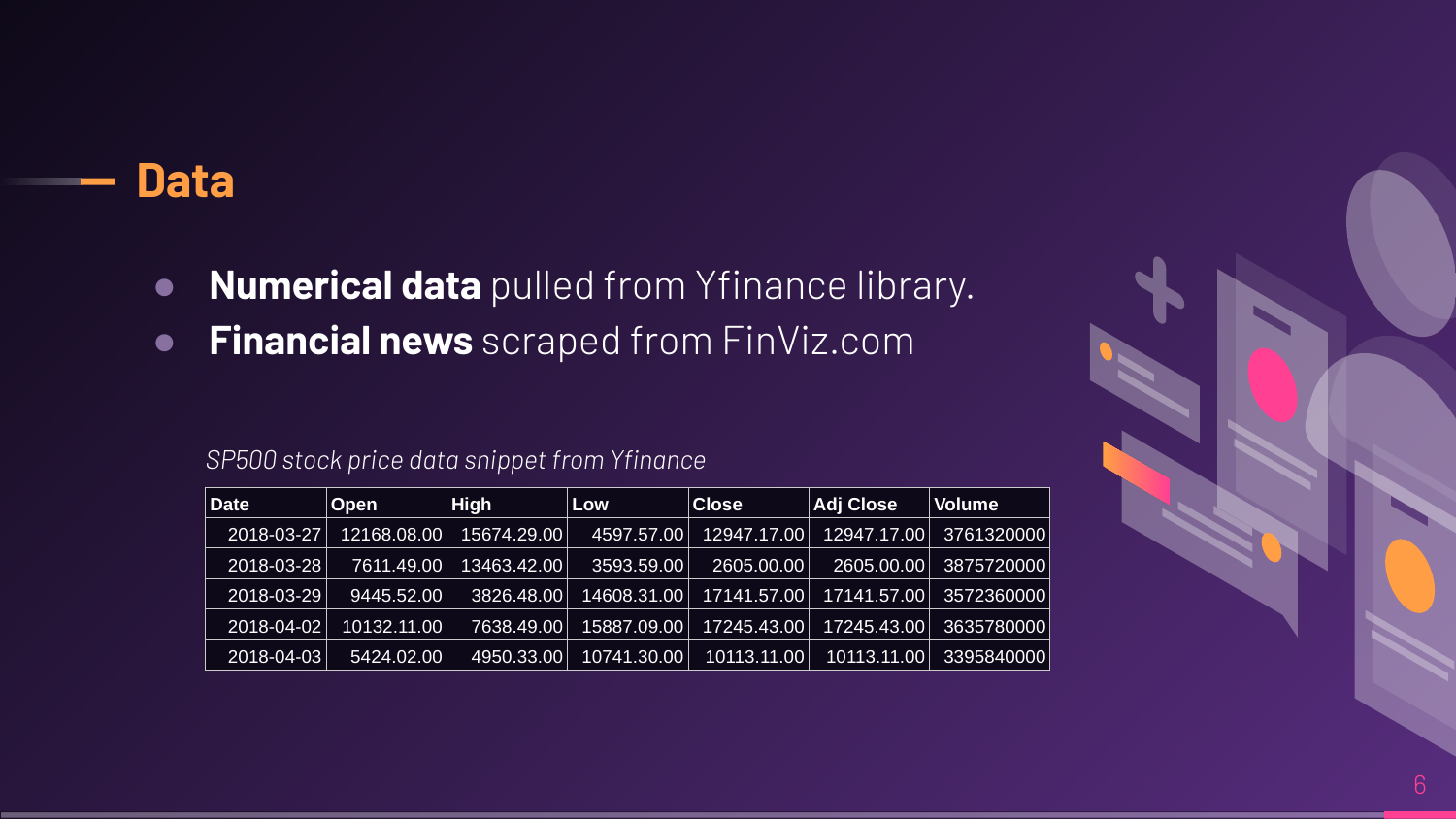

# Data

Numerical data pulled from Yfinance library.
Financial news scraped from FinViz.com

SP500 stock price data snippet from Yfinance
| Date | Open | High | Low | Close | Adj Close | Volume |
| --- | --- | --- | --- | --- | --- | --- |
| 2018-03-27 | 12168.08.00 | 15674.29.00 | 4597.57.00 | 12947.17.00 | 12947.17.00 | 3761320000 |
| 2018-03-28 | 7611.49.00 | 13463.42.00 | 3593.59.00 | 2605.00.00 | 2605.00.00 | 3875720000 |
| 2018-03-29 | 9445.52.00 | 3826.48.00 | 14608.31.00 | 17141.57.00 | 17141.57.00 | 3572360000 |
| 2018-04-02 | 10132.11.00 | 7638.49.00 | 15887.09.00 | 17245.43.00 | 17245.43.00 | 3635780000 |
| 2018-04-03 | 5424.02.00 | 4950.33.00 | 10741.30.00 | 10113.11.00 | 10113.11.00 | 3395840000 |
6